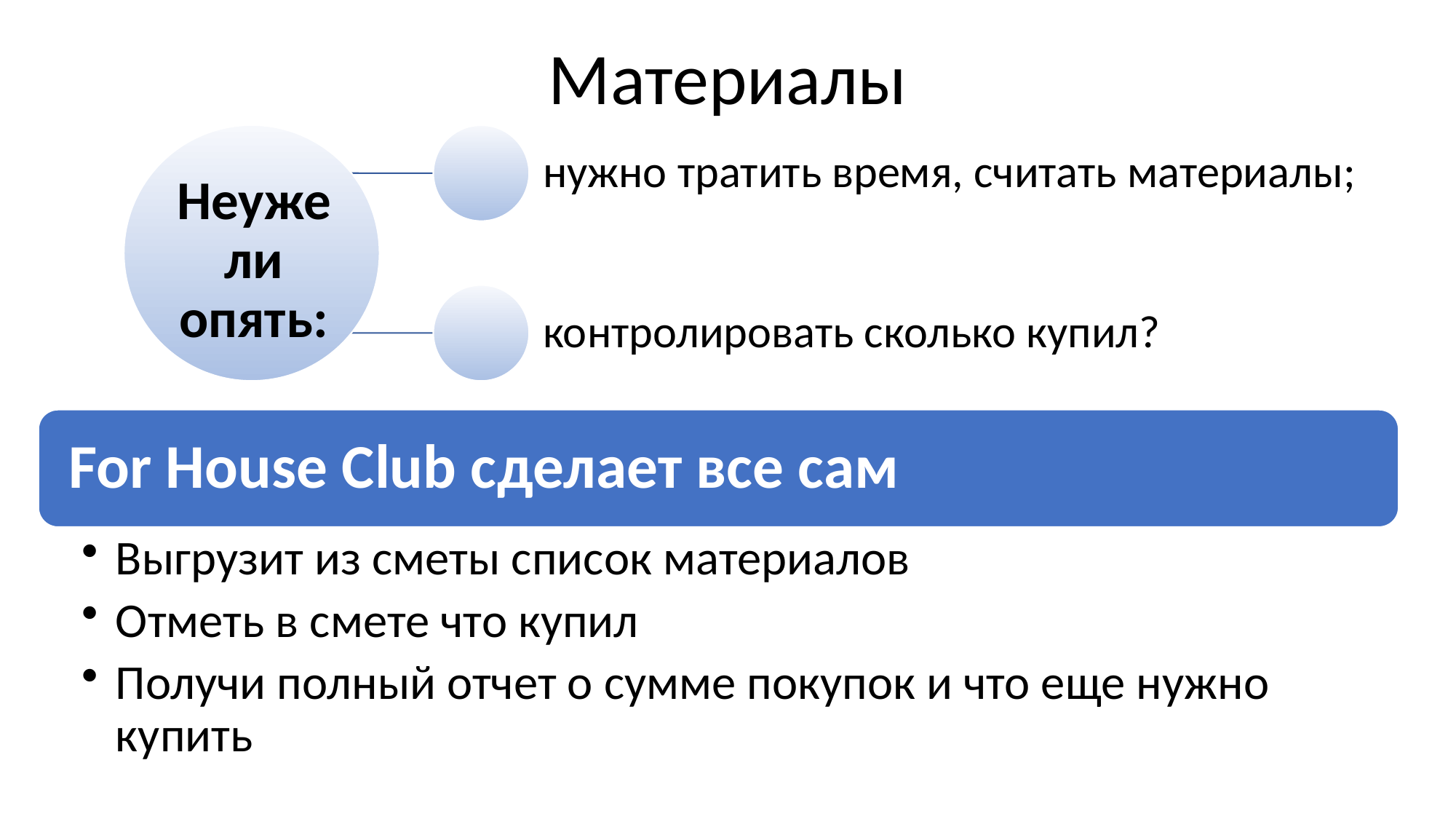

# Материалы
Неужели опять:
нужно тратить время, считать материалы;
контролировать сколько купил?
For House Club сделает все сам
Выгрузит из сметы список материалов
Отметь в смете что купил
Получи полный отчет о сумме покупок и что еще нужно купить